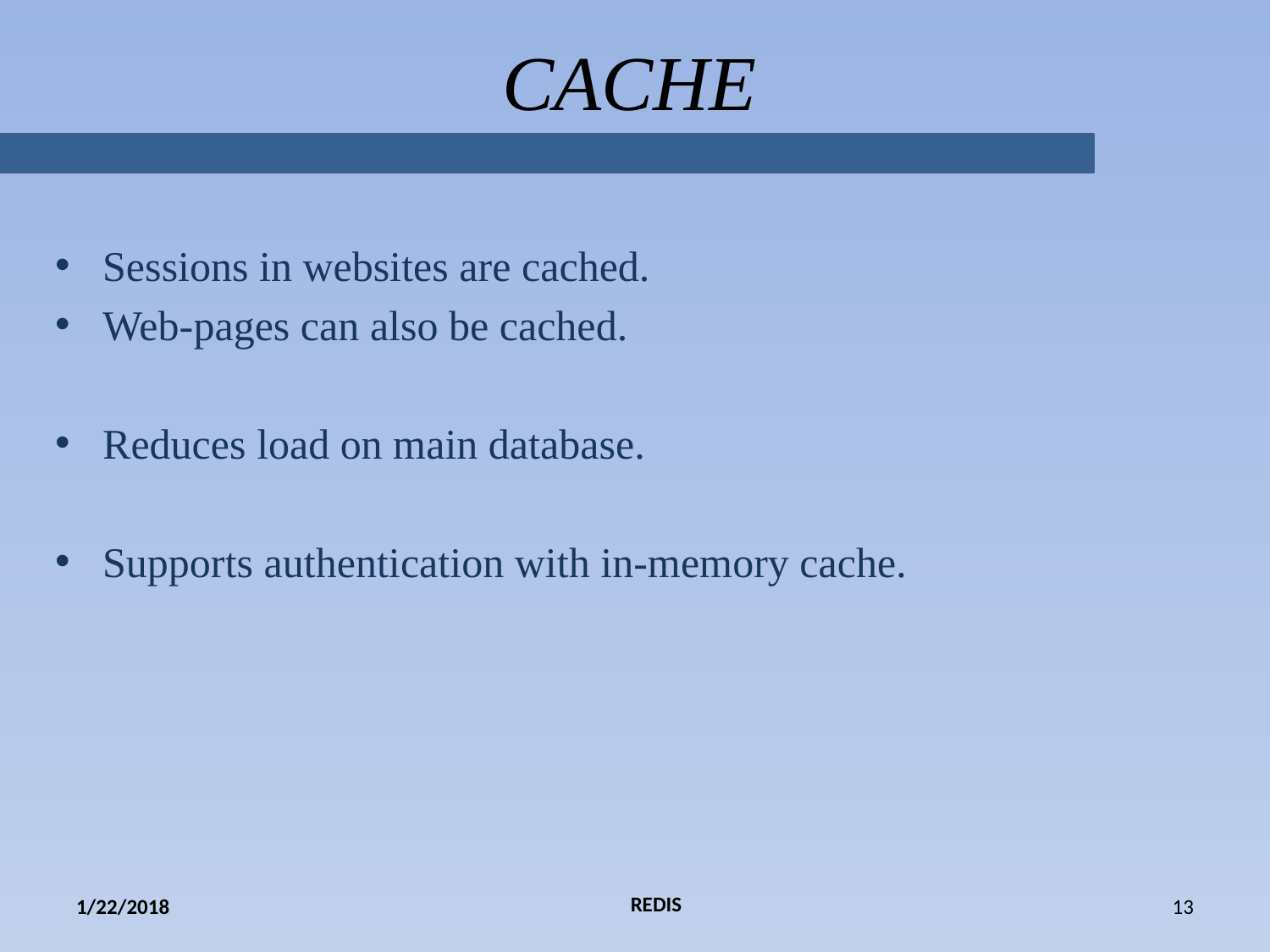

CACHE

Sessions in websites are cached.
Web-pages can also be cached.

Reduces load on main database.

Supports authentication with in-memory cache.

REDIS
1/22/2018
13